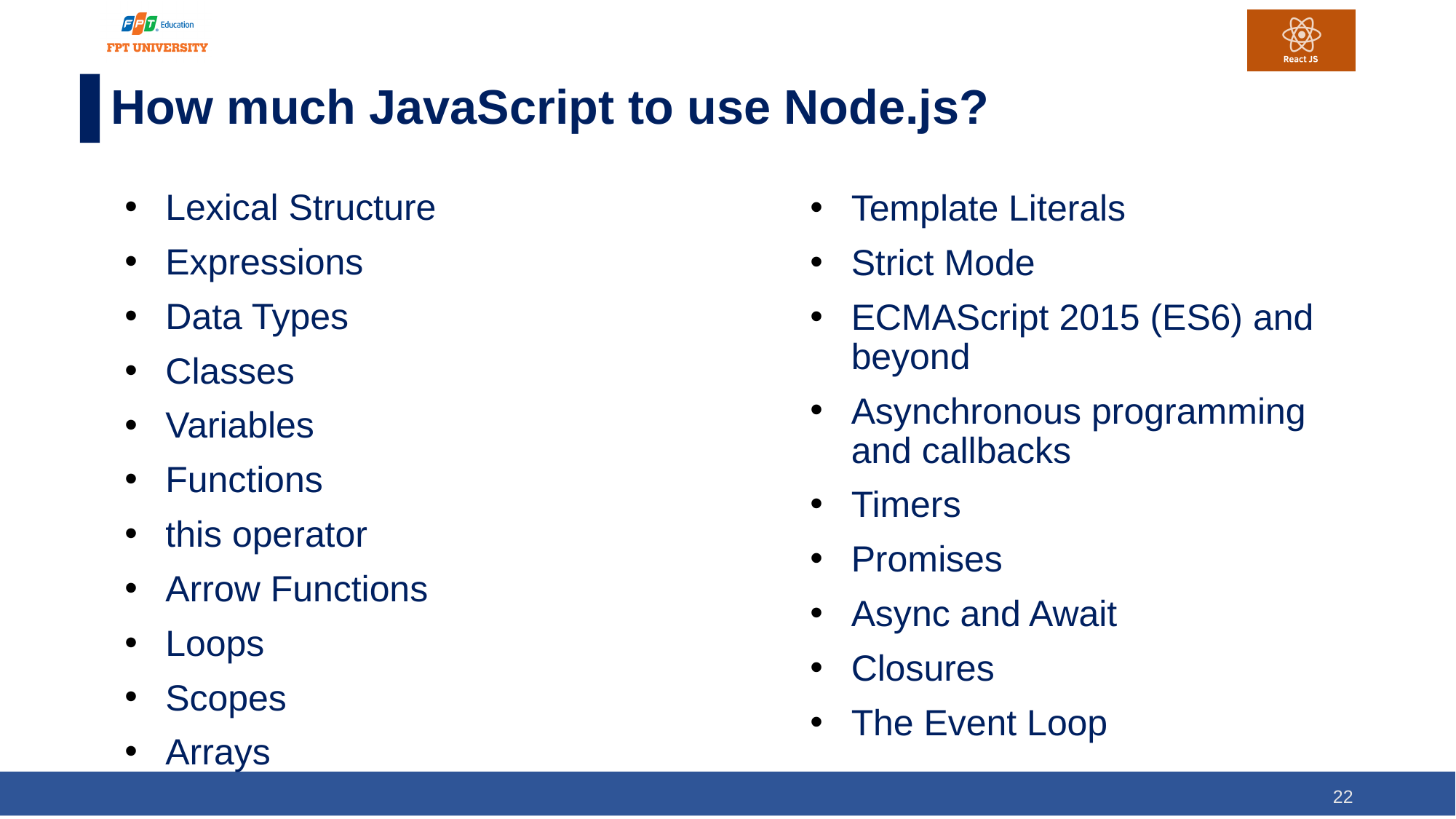

# How much JavaScript to use Node.js?
Lexical Structure
Expressions
Data Types
Classes
Variables
Functions
this operator
Arrow Functions
Loops
Scopes
Arrays
Template Literals
Strict Mode
ECMAScript 2015 (ES6) and beyond
Asynchronous programming and callbacks
Timers
Promises
Async and Await
Closures
The Event Loop
22